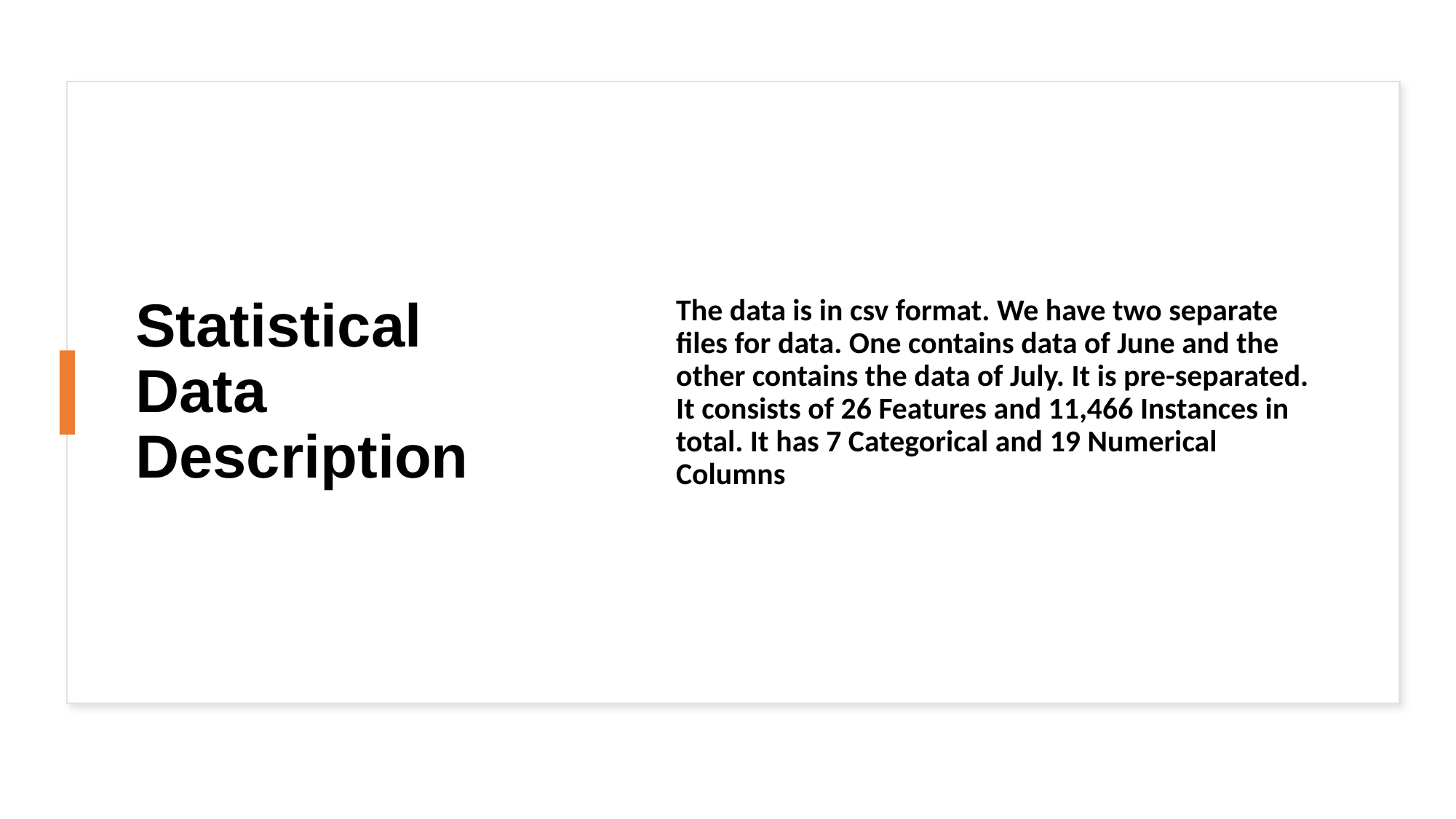

# Statistical Data Description
The data is in csv format. We have two separate files for data. One contains data of June and the other contains the data of July. It is pre-separated. It consists of 26 Features and 11,466 Instances in total. It has 7 Categorical and 19 Numerical Columns